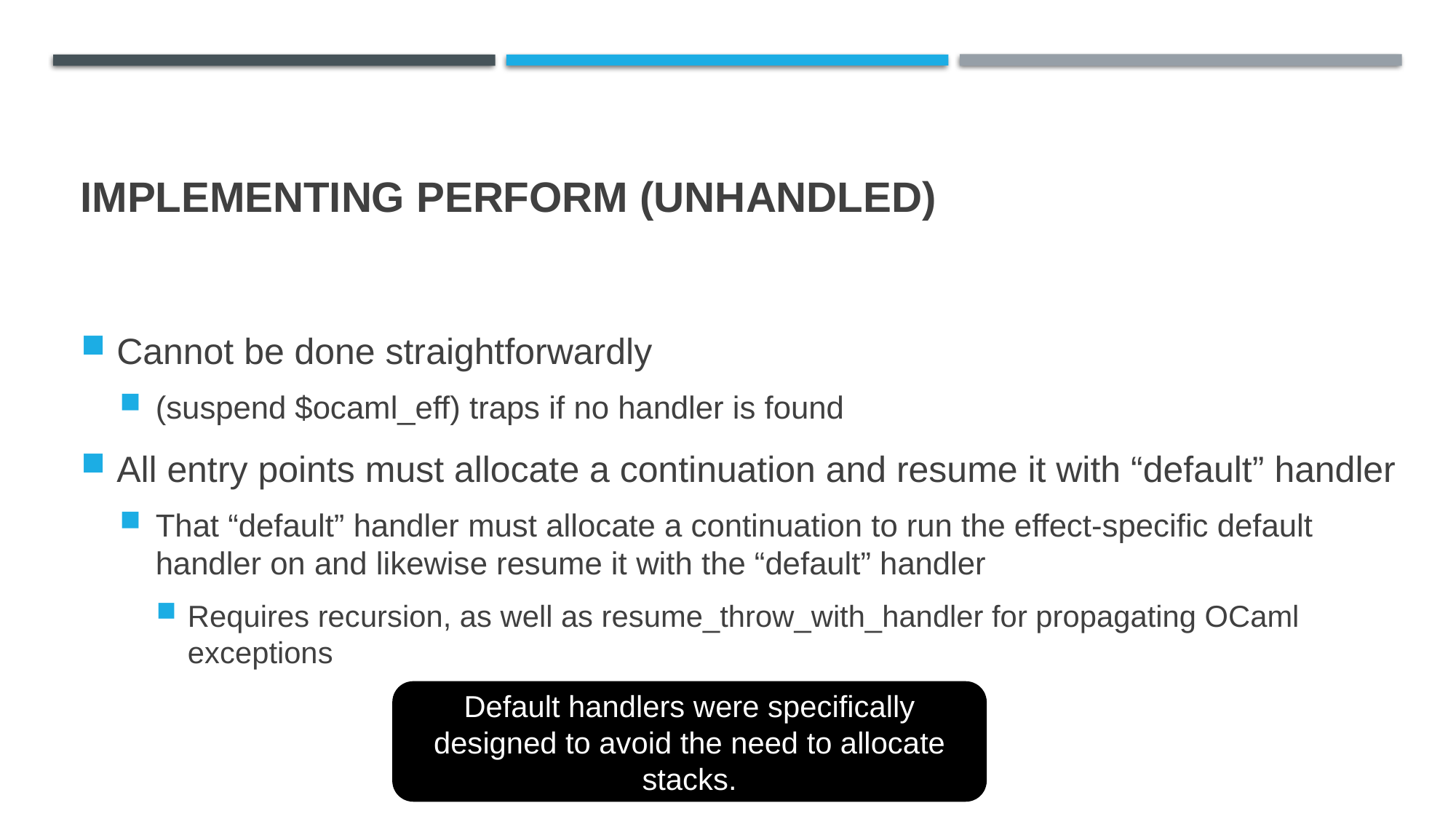

# Implementing perform (unhandled)
Cannot be done straightforwardly
(suspend $ocaml_eff) traps if no handler is found
All entry points must allocate a continuation and resume it with “default” handler
That “default” handler must allocate a continuation to run the effect-specific default handler on and likewise resume it with the “default” handler
Requires recursion, as well as resume_throw_with_handler for propagating OCaml exceptions
Default handlers were specifically designed to avoid the need to allocate stacks.